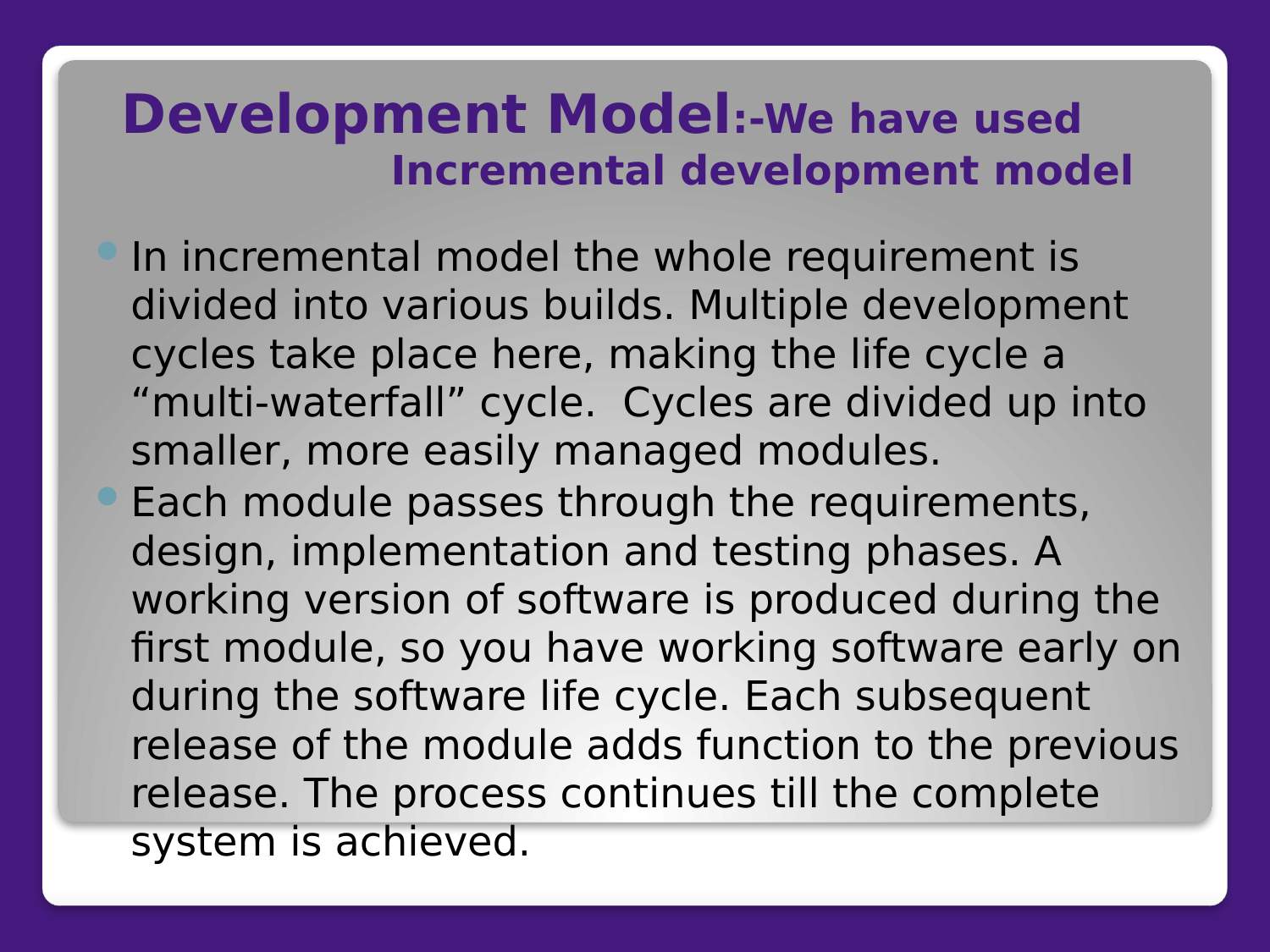

# Development Model:-We have used                         Incremental development model
In incremental model the whole requirement is divided into various builds. Multiple development cycles take place here, making the life cycle a “multi-waterfall” cycle.  Cycles are divided up into smaller, more easily managed modules.
Each module passes through the requirements, design, implementation and testing phases. A working version of software is produced during the first module, so you have working software early on during the software life cycle. Each subsequent release of the module adds function to the previous release. The process continues till the complete system is achieved.